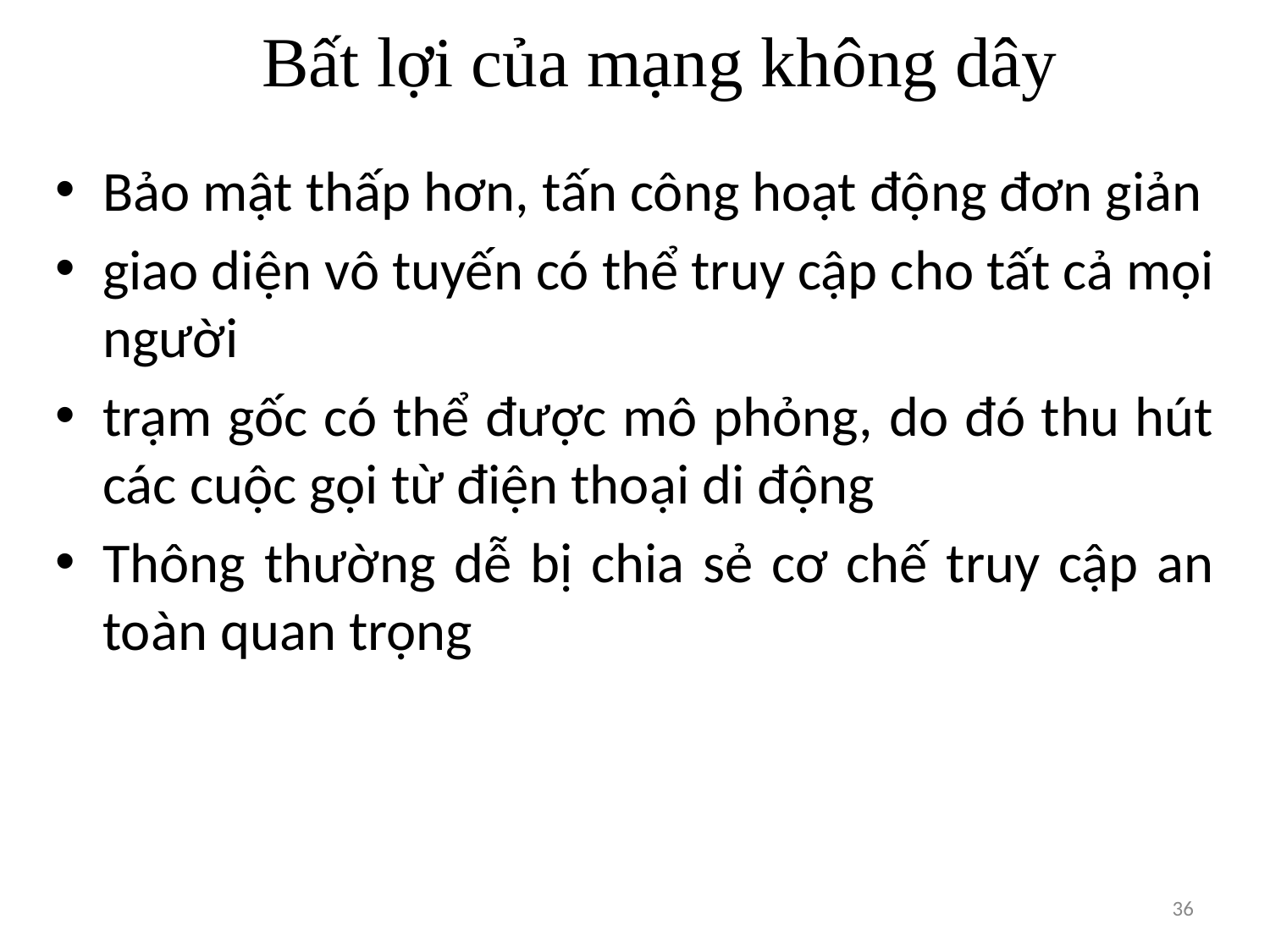

# Bất lợi của mạng không dây
Bảo mật thấp hơn, tấn công hoạt động đơn giản
giao diện vô tuyến có thể truy cập cho tất cả mọi người
trạm gốc có thể được mô phỏng, do đó thu hút các cuộc gọi từ điện thoại di động
Thông thường dễ bị chia sẻ cơ chế truy cập an toàn quan trọng
36